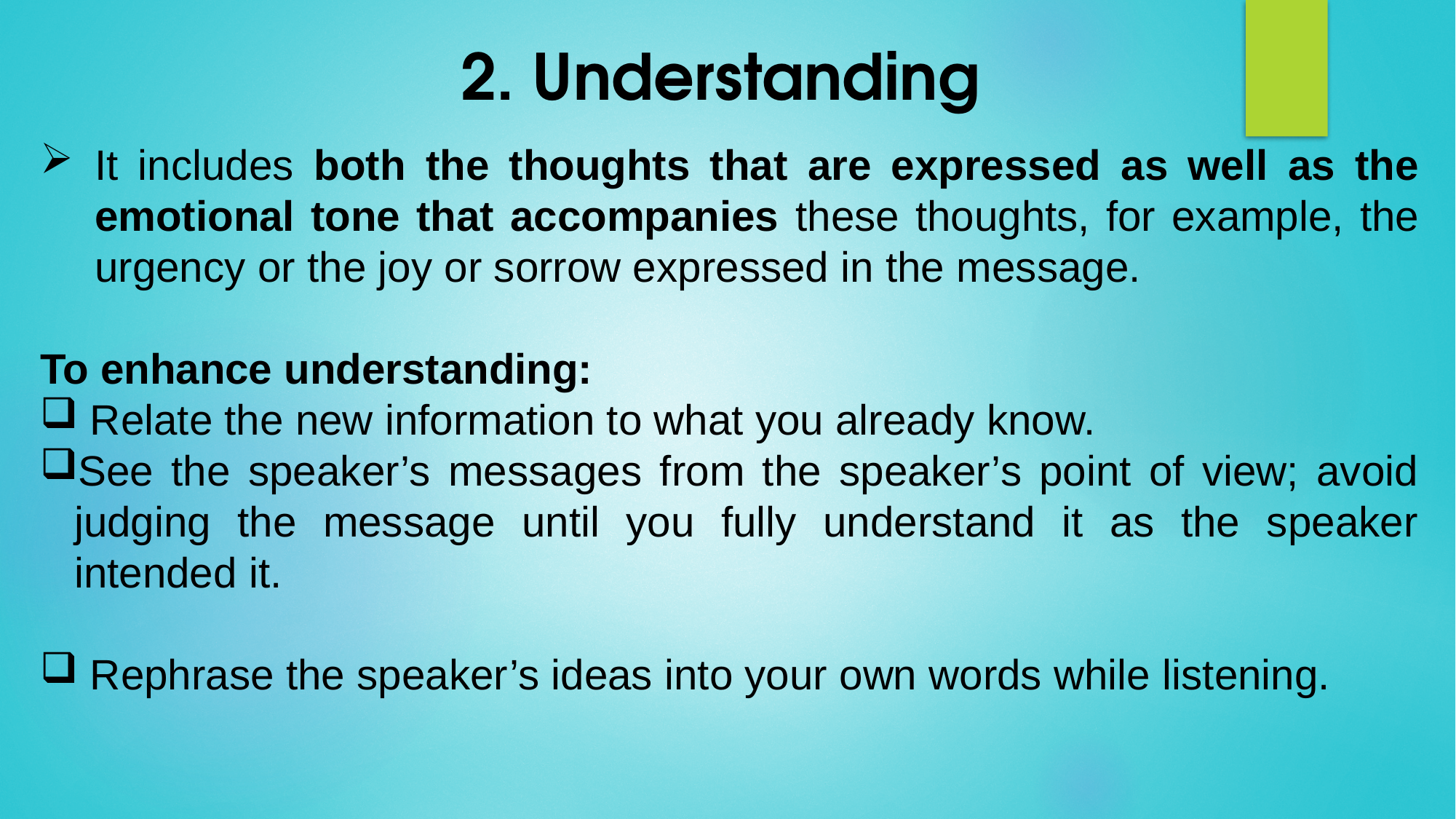

# 2. Understanding
It includes both the thoughts that are expressed as well as the emotional tone that accompanies these thoughts, for example, the urgency or the joy or sorrow expressed in the message.

To enhance understanding:
 Relate the new information to what you already know.
See the speaker’s messages from the speaker’s point of view; avoid judging the message until you fully understand it as the speaker intended it.

 Rephrase the speaker’s ideas into your own words while listening.